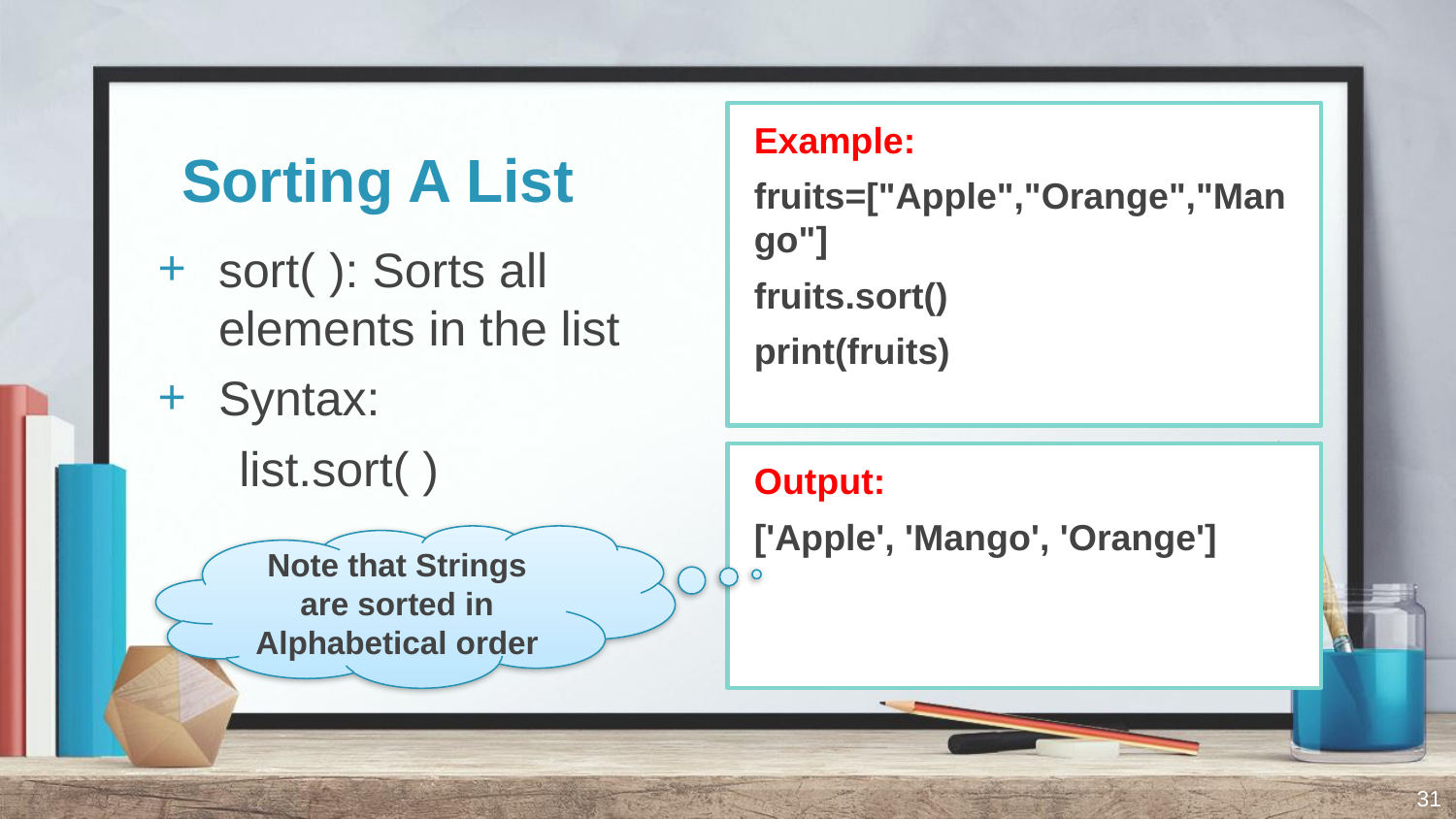

Example:
fruits=["Apple","Orange","Mango"]
fruits.sort()
print(fruits)
# Sorting A List
sort( ): Sorts all elements in the list
Syntax:
      list.sort( )
Output:
['Apple', 'Mango', 'Orange']
Note that Strings are sorted in Alphabetical order
31